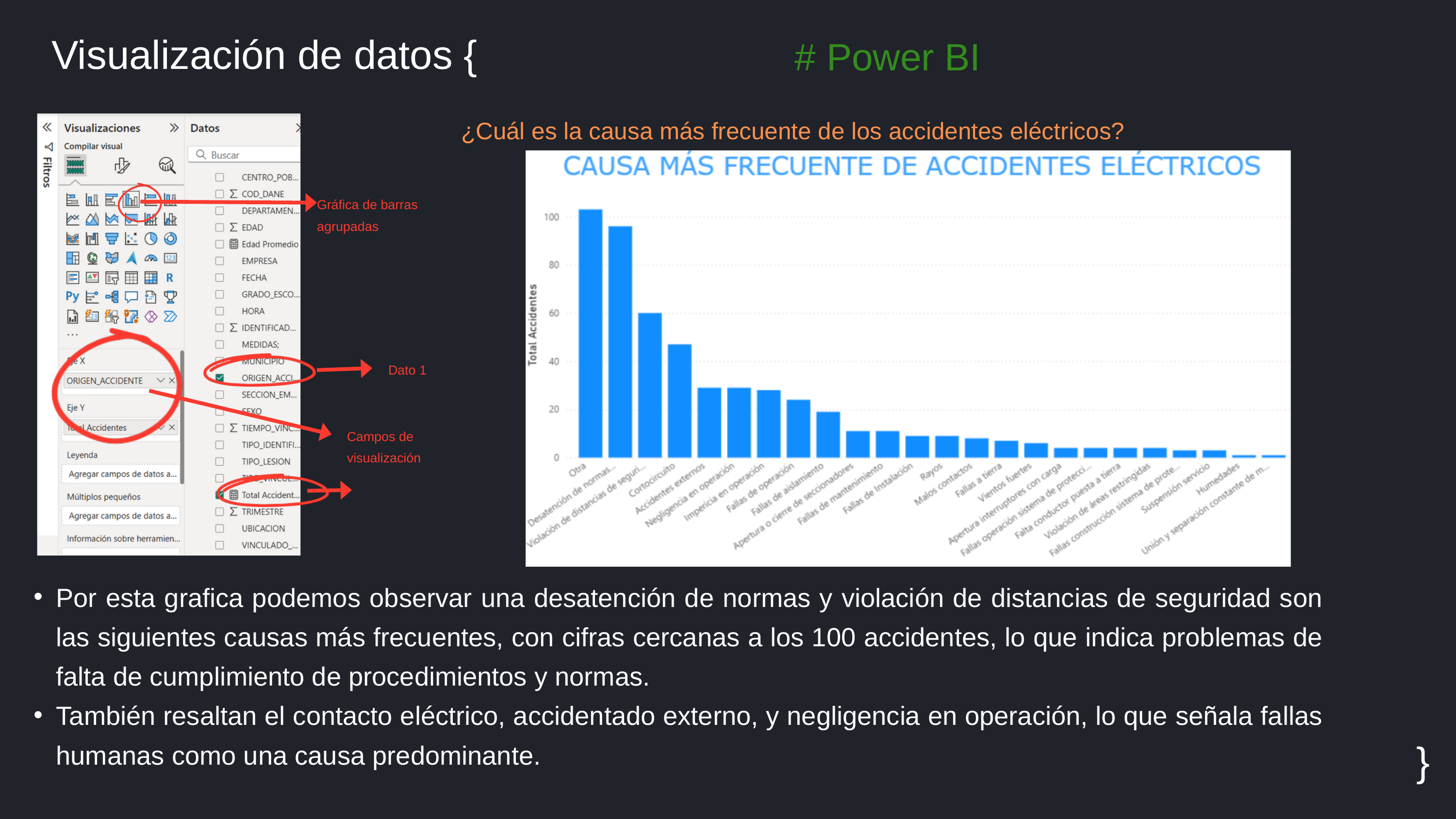

# Power BI
Visualización de datos {
¿Cuál es la causa más frecuente de los accidentes eléctricos?

Gráfica de barras agrupadas

Dato 1

Campos de visualización

Por esta grafica podemos observar una desatención de normas y violación de distancias de seguridad son las siguientes causas más frecuentes, con cifras cercanas a los 100 accidentes, lo que indica problemas de falta de cumplimiento de procedimientos y normas.
También resaltan el contacto eléctrico, accidentado externo, y negligencia en operación, lo que señala fallas humanas como una causa predominante.
}